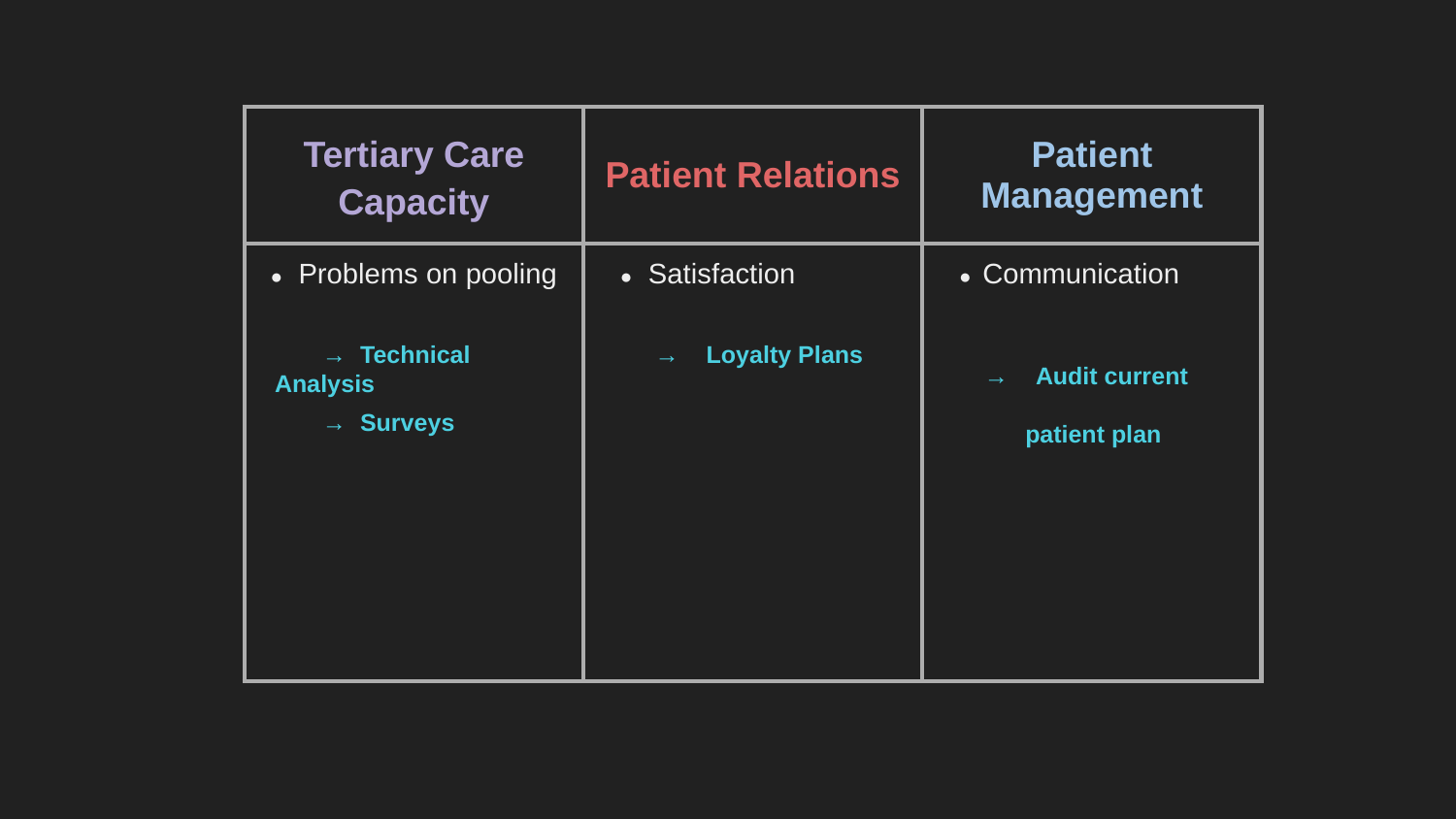

| Tertiary Care Capacity | Patient Relations | Patient Management |
| --- | --- | --- |
| ● Problems on pooling | ● Satisfaction | ● Communication |
       →  Technical Analysis
       →  Surveys
 →    Loyalty Plans
       →    Audit current
             patient plan